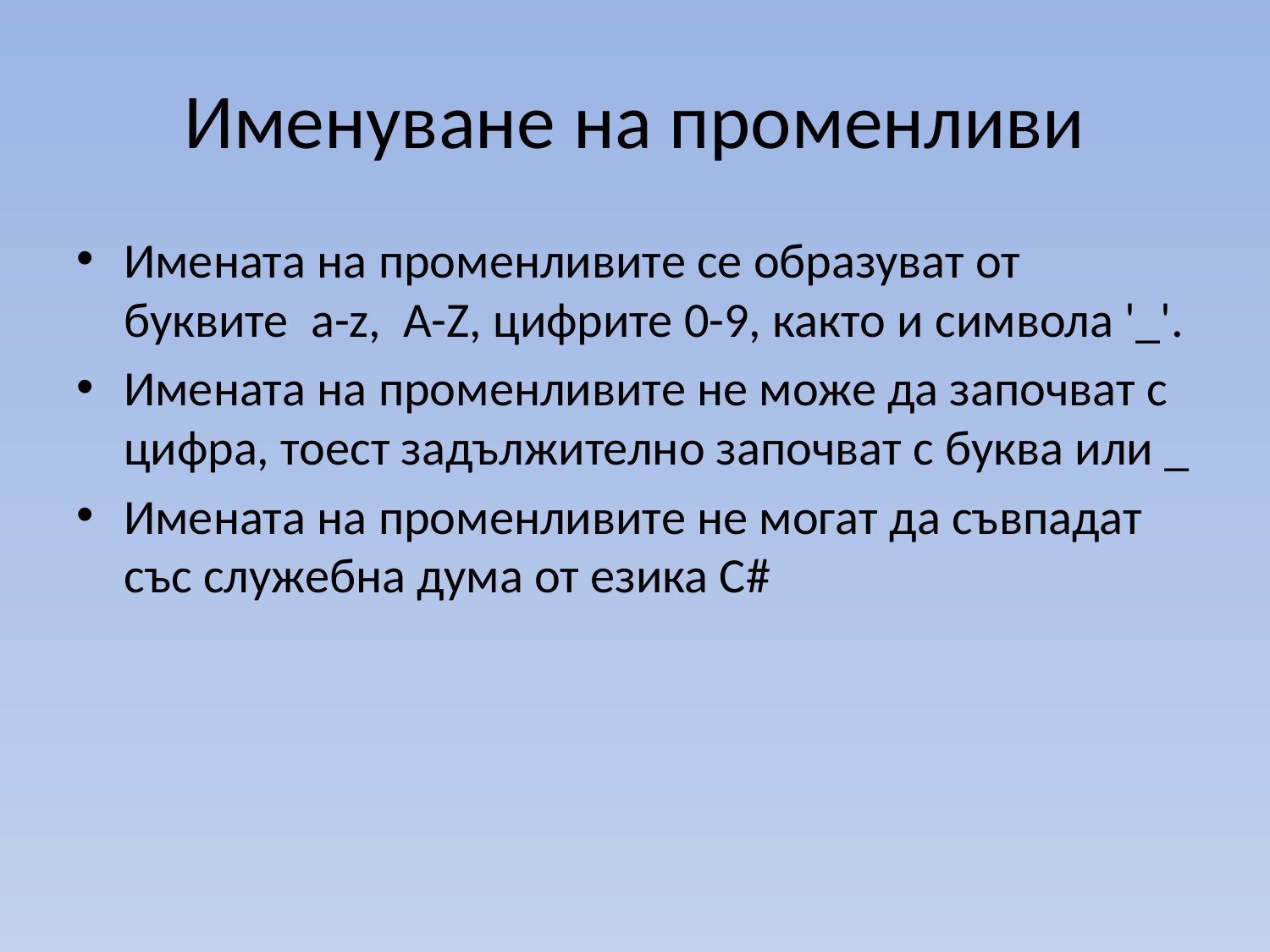

# Именуване на променливи
Имената на променливите се образуват от буквите  a-z,  A-Z, цифрите 0-9, както и символа '_'.
Имената на променливите не може да започват с цифра, тоест задължително започват с буква или _
Имената на променливите не могат да съвпадат със служебна дума от езика C#